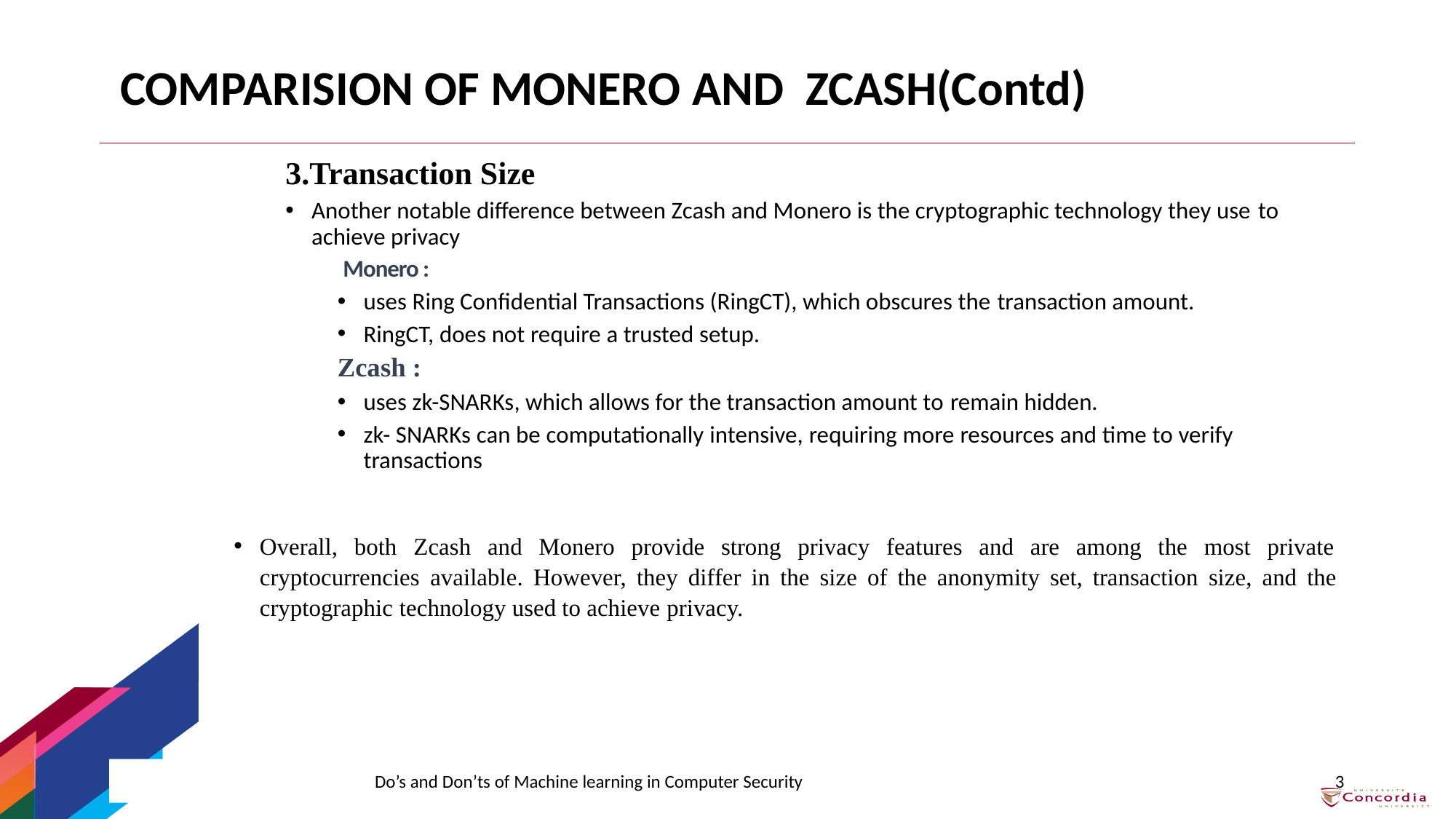

# COMPARISION OF MONERO AND  ZCASH(Contd)
3.Transaction Size
Another notable difference between Zcash and Monero is the cryptographic technology they use to achieve privacy
 Monero :
uses Ring Confidential Transactions (RingCT), which obscures the transaction amount.
RingCT, does not require a trusted setup.
Zcash :
uses zk-SNARKs, which allows for the transaction amount to remain hidden.
zk- SNARKs can be computationally intensive, requiring more resources and time to verify transactions

Overall, both Zcash and Monero provide strong privacy features and are among the most private cryptocurrencies available. However, they differ in the size of the anonymity set, transaction size, and the cryptographic technology used to achieve privacy.

2023-04-04
3
Do’s and Don’ts of Machine learning in Computer Security